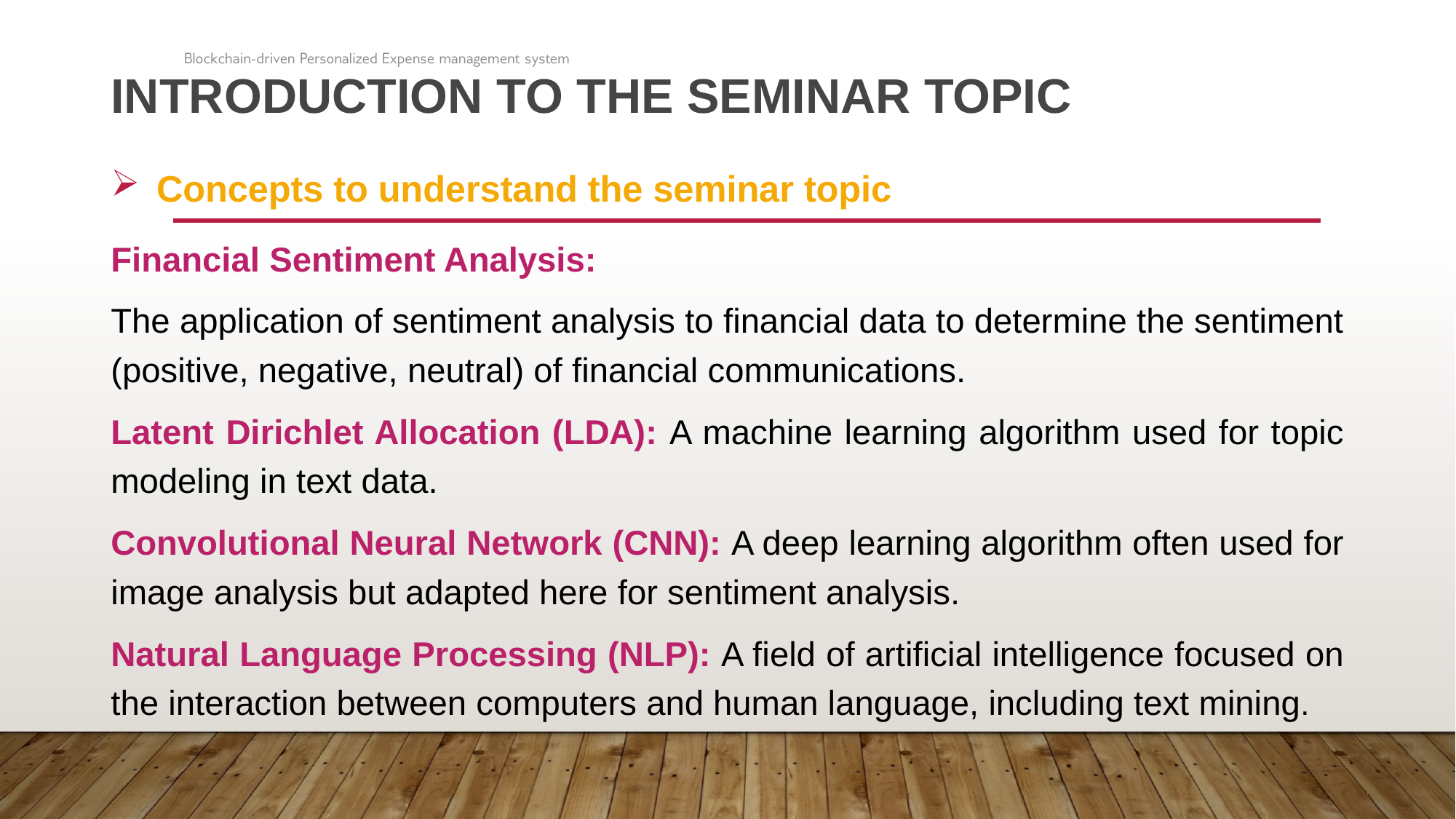

Blockchain-driven Personalized Expense management system
# Introduction to the Seminar Topic
Concepts to understand the seminar topic
Financial Sentiment Analysis:
The application of sentiment analysis to financial data to determine the sentiment (positive, negative, neutral) of financial communications.
Latent Dirichlet Allocation (LDA): A machine learning algorithm used for topic modeling in text data.
Convolutional Neural Network (CNN): A deep learning algorithm often used for image analysis but adapted here for sentiment analysis.
Natural Language Processing (NLP): A field of artificial intelligence focused on the interaction between computers and human language, including text mining.